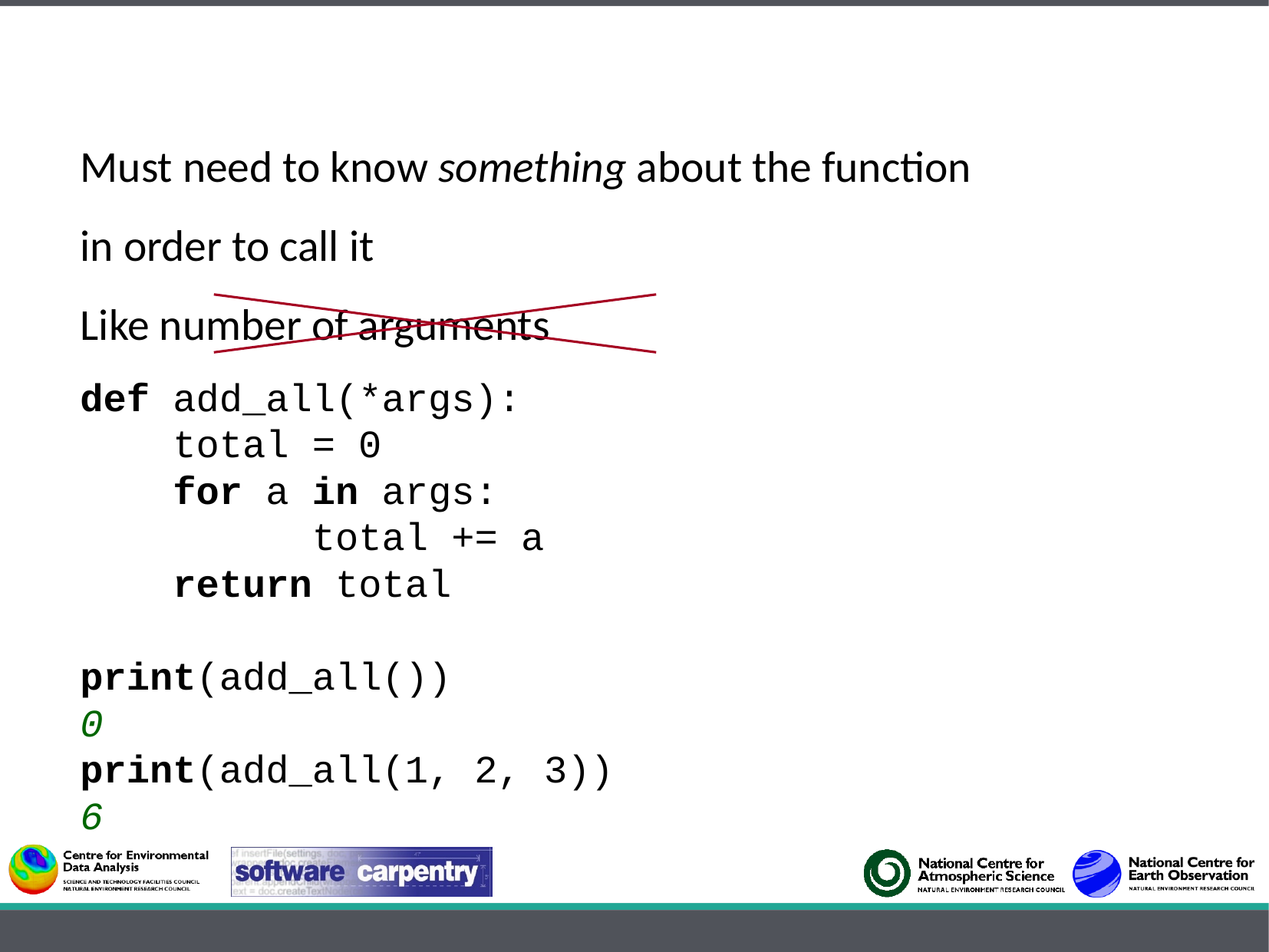

Must need to know something about the function
in order to call it
Like number of arguments

def add_all(*args):
    total = 0
    for a in args:
          total += a
    return total

print(add_all())
0
print(add_all(1, 2, 3))
6